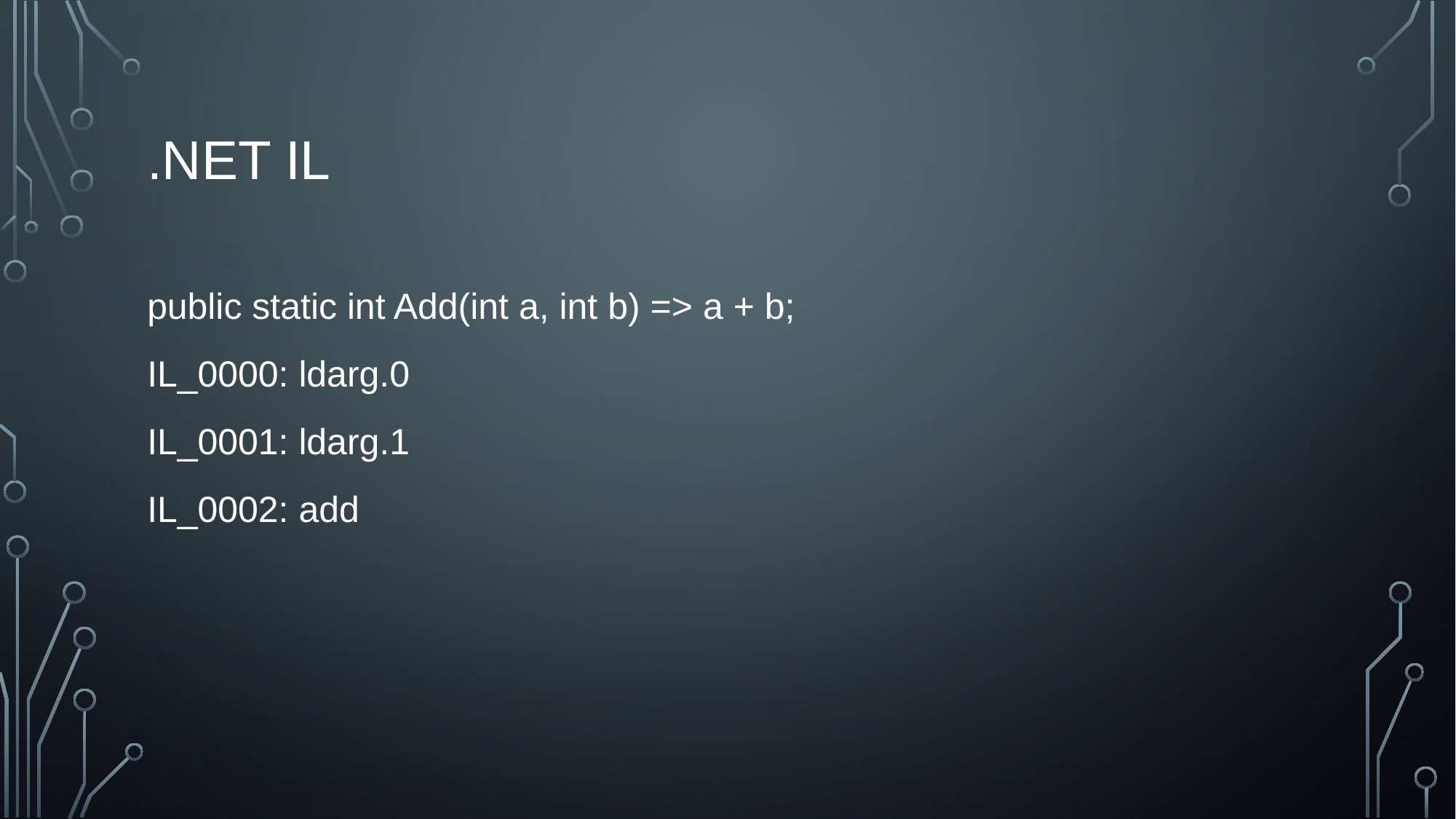

# .NET IL
public static int Add(int a, int b) => a + b;
IL_0000: ldarg.0
IL_0001: ldarg.1
IL_0002: add